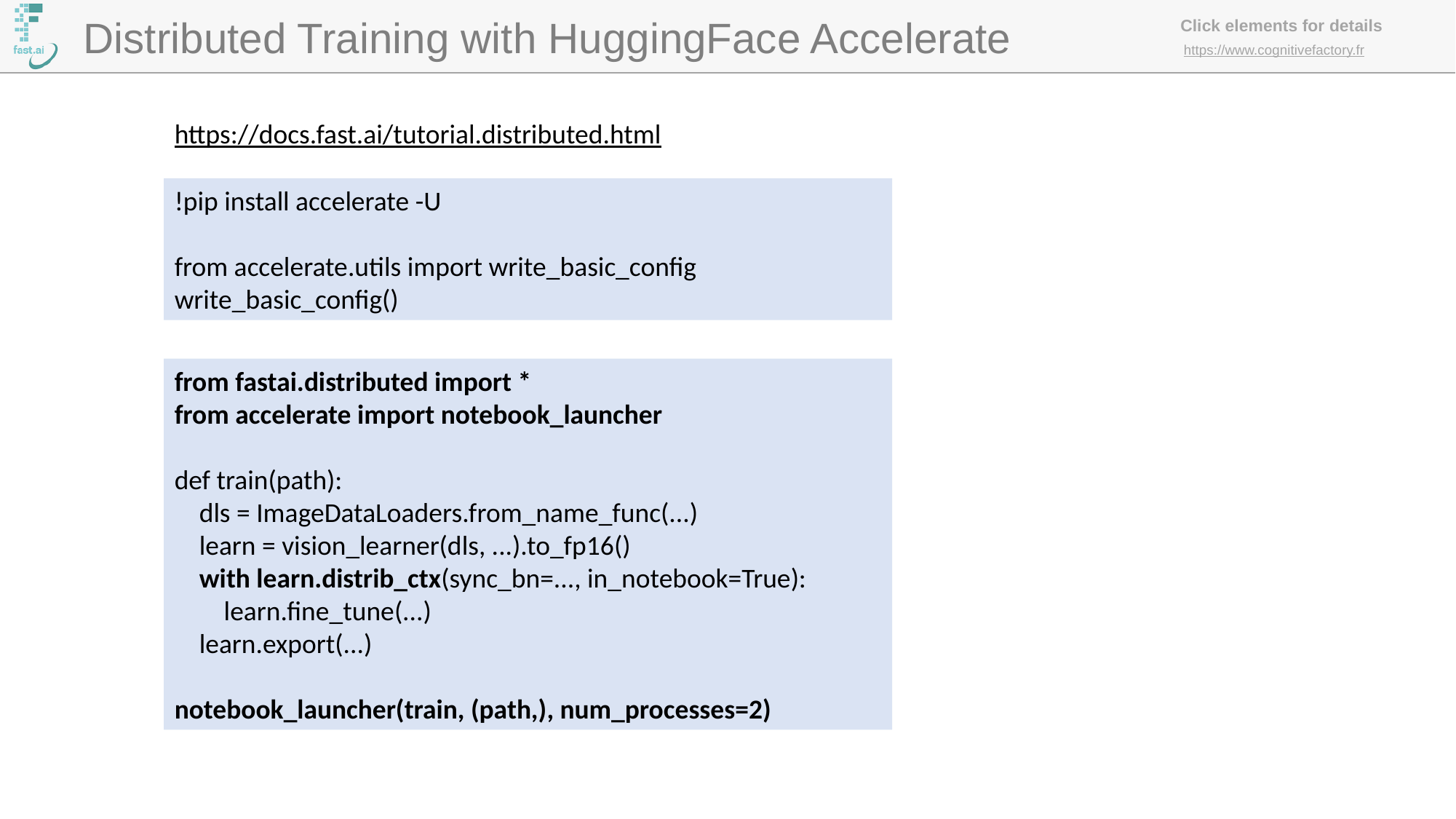

Distributed Training with HuggingFace Accelerate
https://docs.fast.ai/tutorial.distributed.html
!pip install accelerate -U

from accelerate.utils import write_basic_config
write_basic_config()
from fastai.distributed import *
from accelerate import notebook_launcher

def train(path):
    dls = ImageDataLoaders.from_name_func(...)
    learn = vision_learner(dls, ...).to_fp16()
    with learn.distrib_ctx(sync_bn=..., in_notebook=True):
        learn.fine_tune(...)
    learn.export(...)

notebook_launcher(train, (path,), num_processes=2)